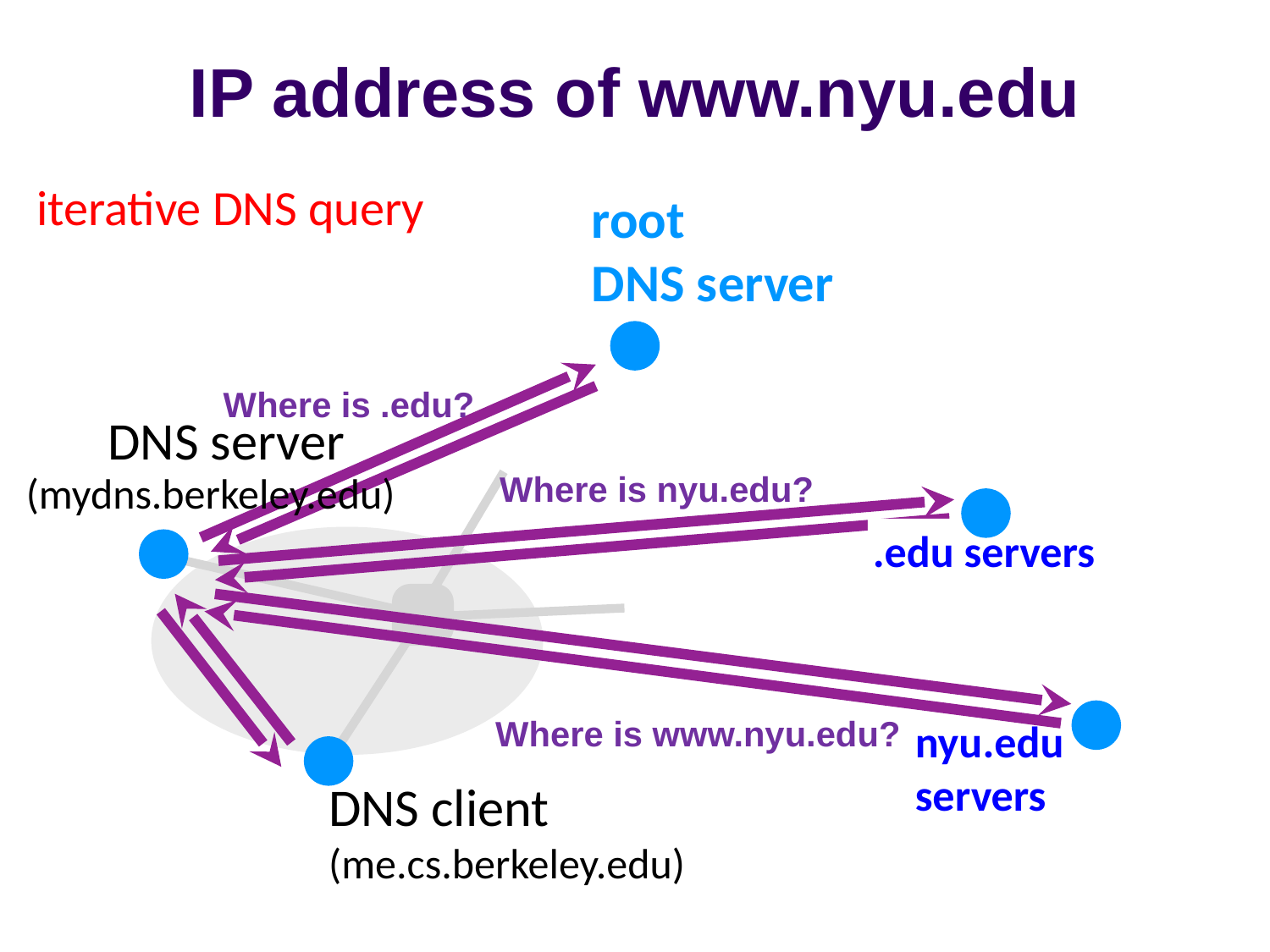

# IP address of www.nyu.edu
iterative DNS query
root
DNS server

Where is .edu?

DNS server
Where is nyu.edu?
(mydns.berkeley.edu)

.edu servers

Where is www.nyu.edu?
nyu.edu  servers

DNS client
(me.cs.berkeley.edu)